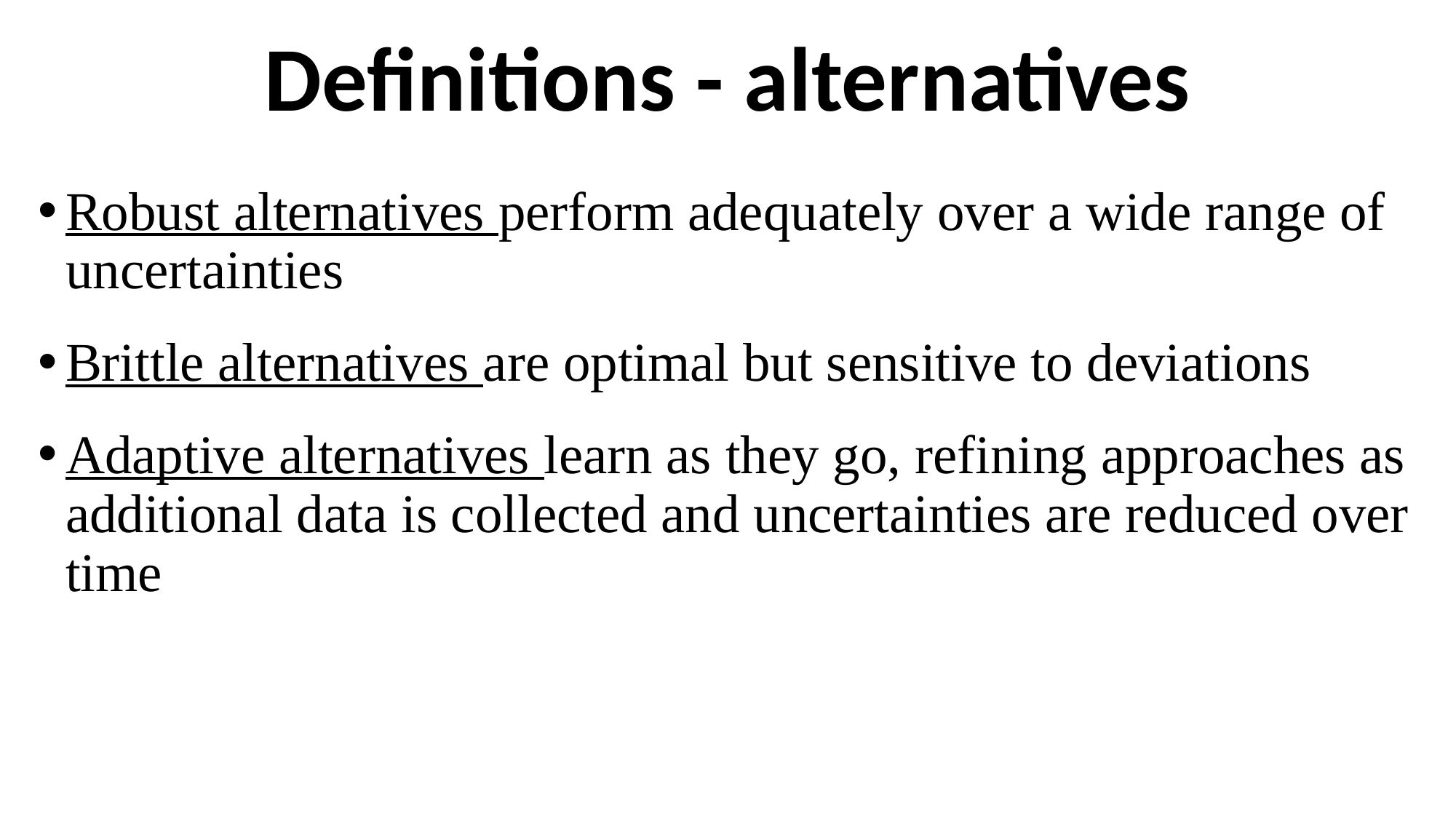

# Definitions - alternatives
Robust alternatives perform adequately over a wide range of uncertainties
Brittle alternatives are optimal but sensitive to deviations
Adaptive alternatives learn as they go, refining approaches as additional data is collected and uncertainties are reduced over time